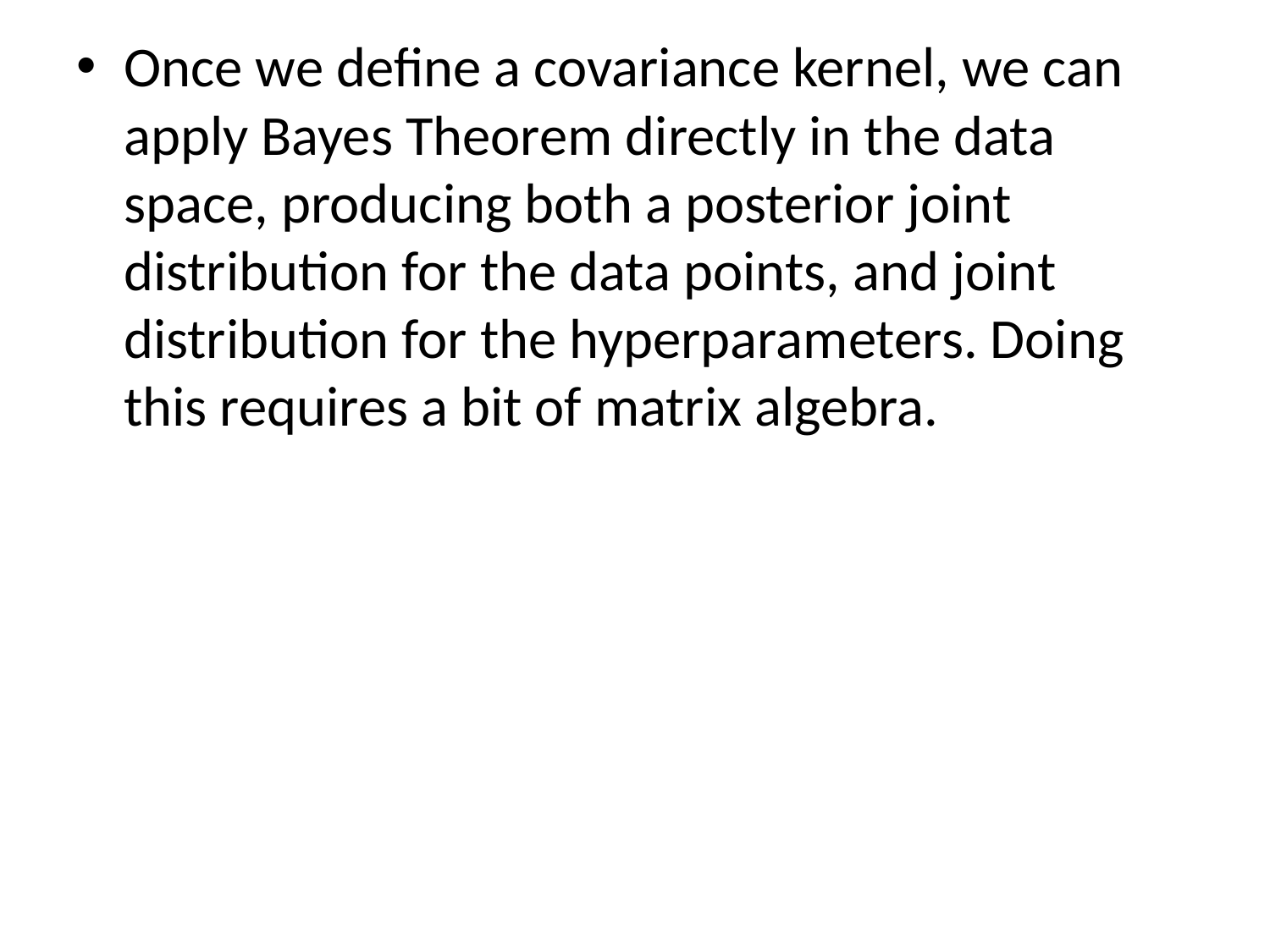

Once we define a covariance kernel, we can apply Bayes Theorem directly in the data space, producing both a posterior joint distribution for the data points, and joint distribution for the hyperparameters. Doing this requires a bit of matrix algebra.